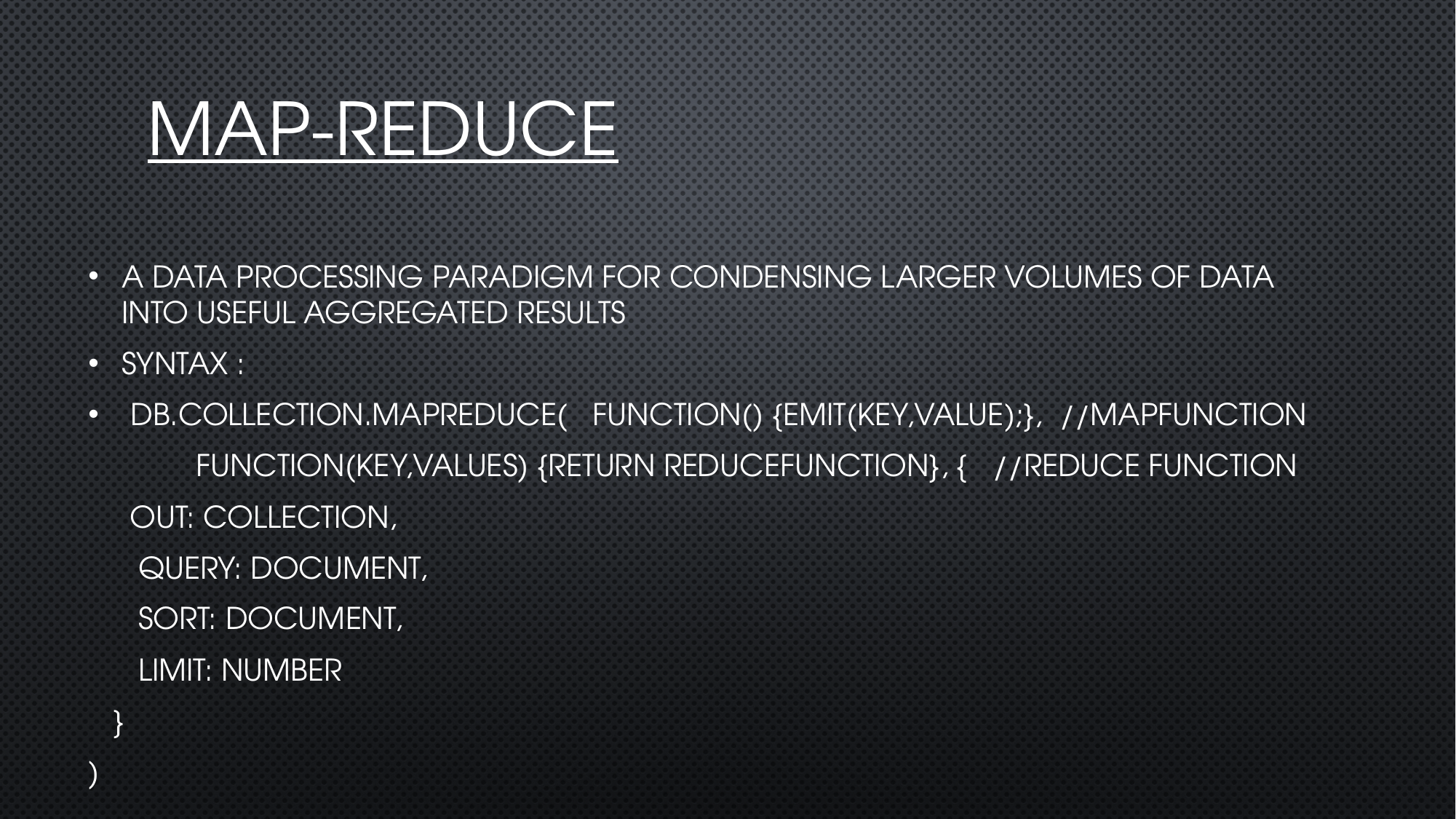

# Map-reduce
A data processing paradigm for condensing larger volumes of data into useful aggregated results
Syntax :
 db.collection.mapReduce(   function() {emit(key,value);},  //mapfunction
  	function(key,values) {return reduceFunction}, {   //reduce function
     out: collection,
      query: document,
      sort: document,
      limit: number
   }
)